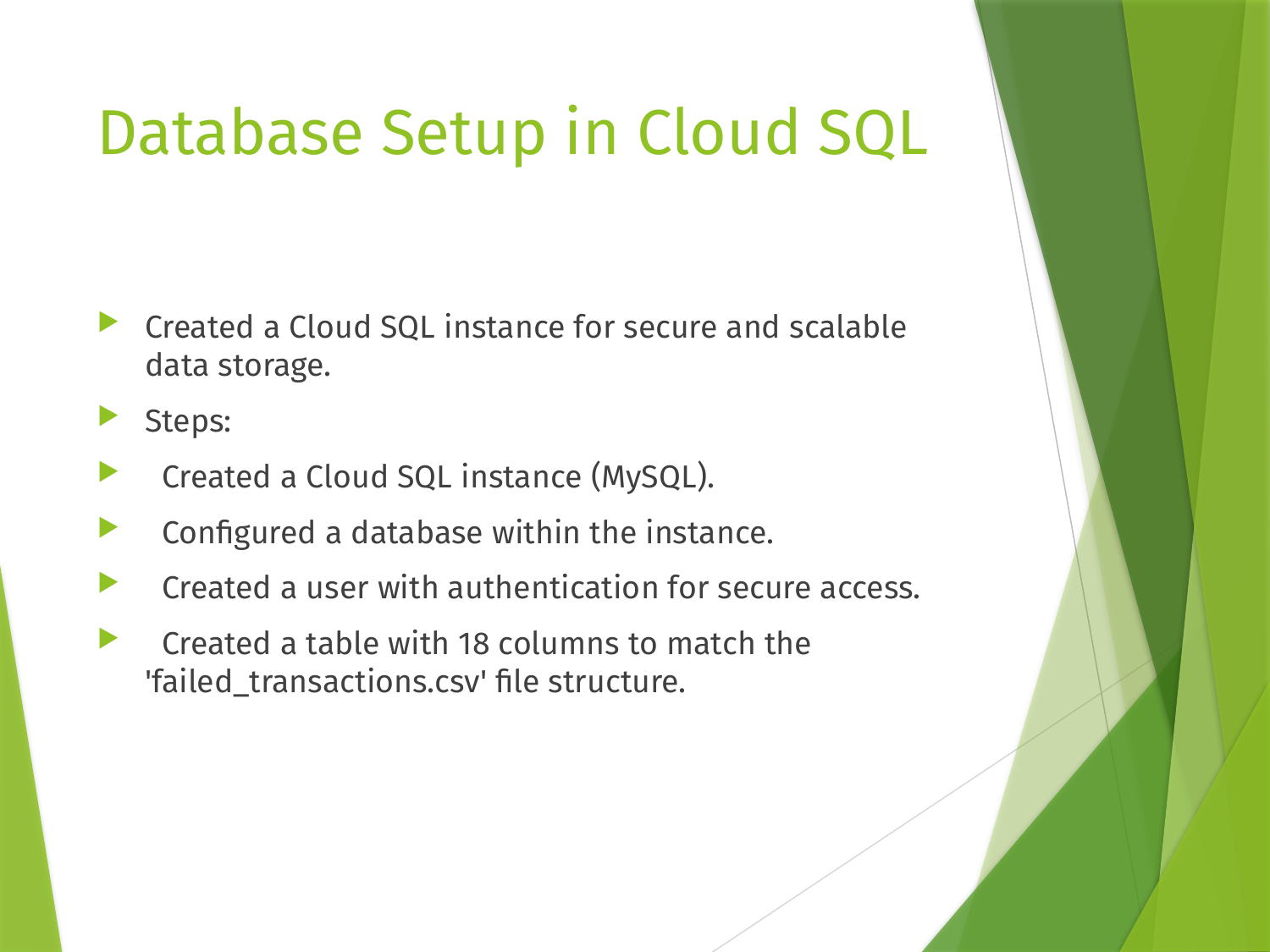

# Database Setup in Cloud SQL
Created a Cloud SQL instance for secure and scalable data storage.
Steps:
  Created a Cloud SQL instance (MySQL).
  Configured a database within the instance.
  Created a user with authentication for secure access.
  Created a table with 18 columns to match the 'failed_transactions.csv' file structure.